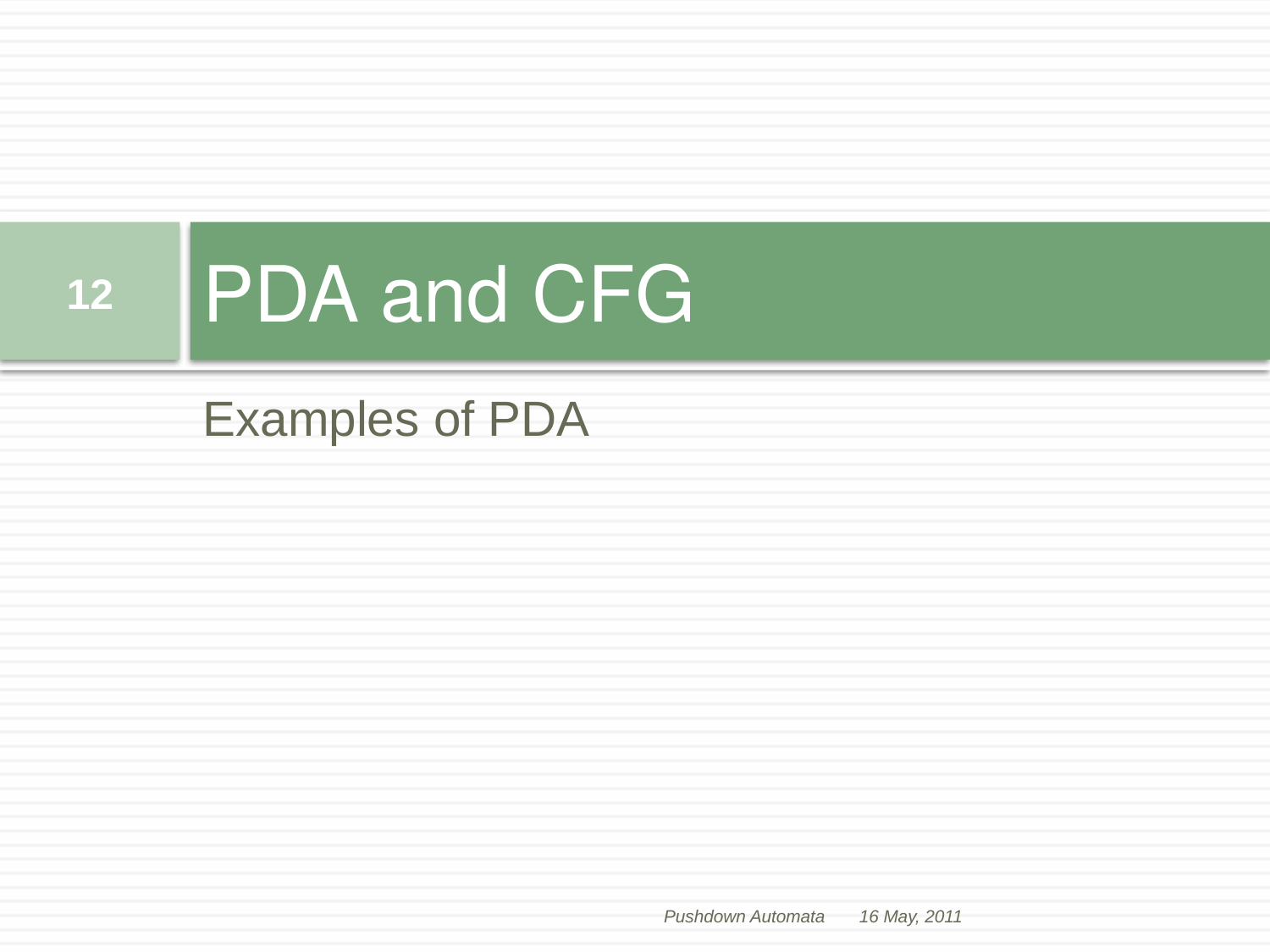

# PDA and CFG
12
Examples of PDA
Pushdown Automata
16 May, 2011